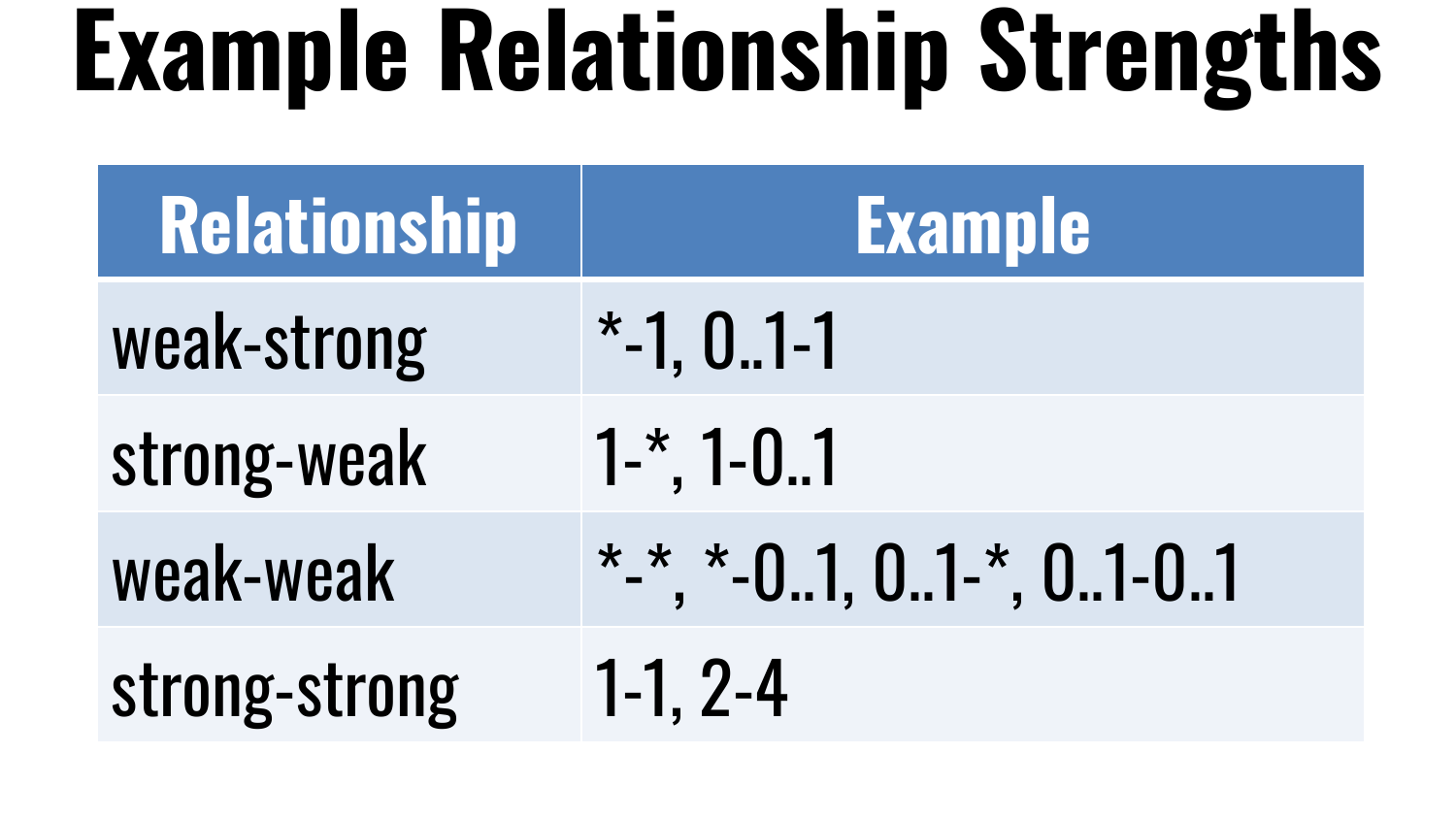

# Example Relationship Strengths
| Relationship | Example |
| --- | --- |
| weak-strong | \*-1, 0..1-1 |
| strong-weak | 1-\*, 1-0..1 |
| weak-weak | \*-\*, \*-0..1, 0..1-\*, 0..1-0..1 |
| strong-strong | 1-1, 2-4 |